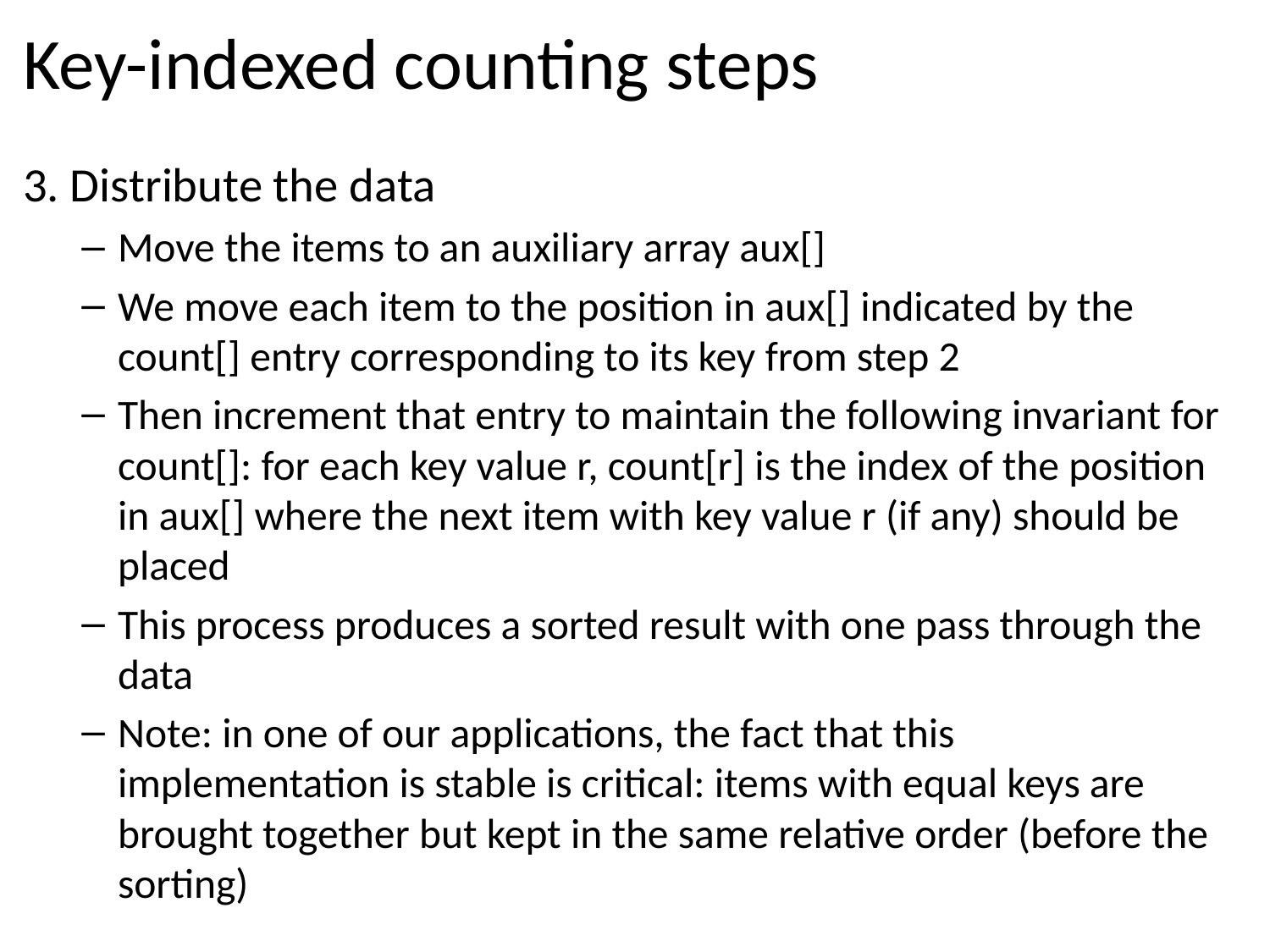

# Key-indexed counting steps
3. Distribute the data
Move the items to an auxiliary array aux[]
We move each item to the position in aux[] indicated by the count[] entry corresponding to its key from step 2
Then increment that entry to maintain the following invariant for count[]: for each key value r, count[r] is the index of the position in aux[] where the next item with key value r (if any) should be placed
This process produces a sorted result with one pass through the data
Note: in one of our applications, the fact that this implementation is stable is critical: items with equal keys are brought together but kept in the same relative order (before the sorting)